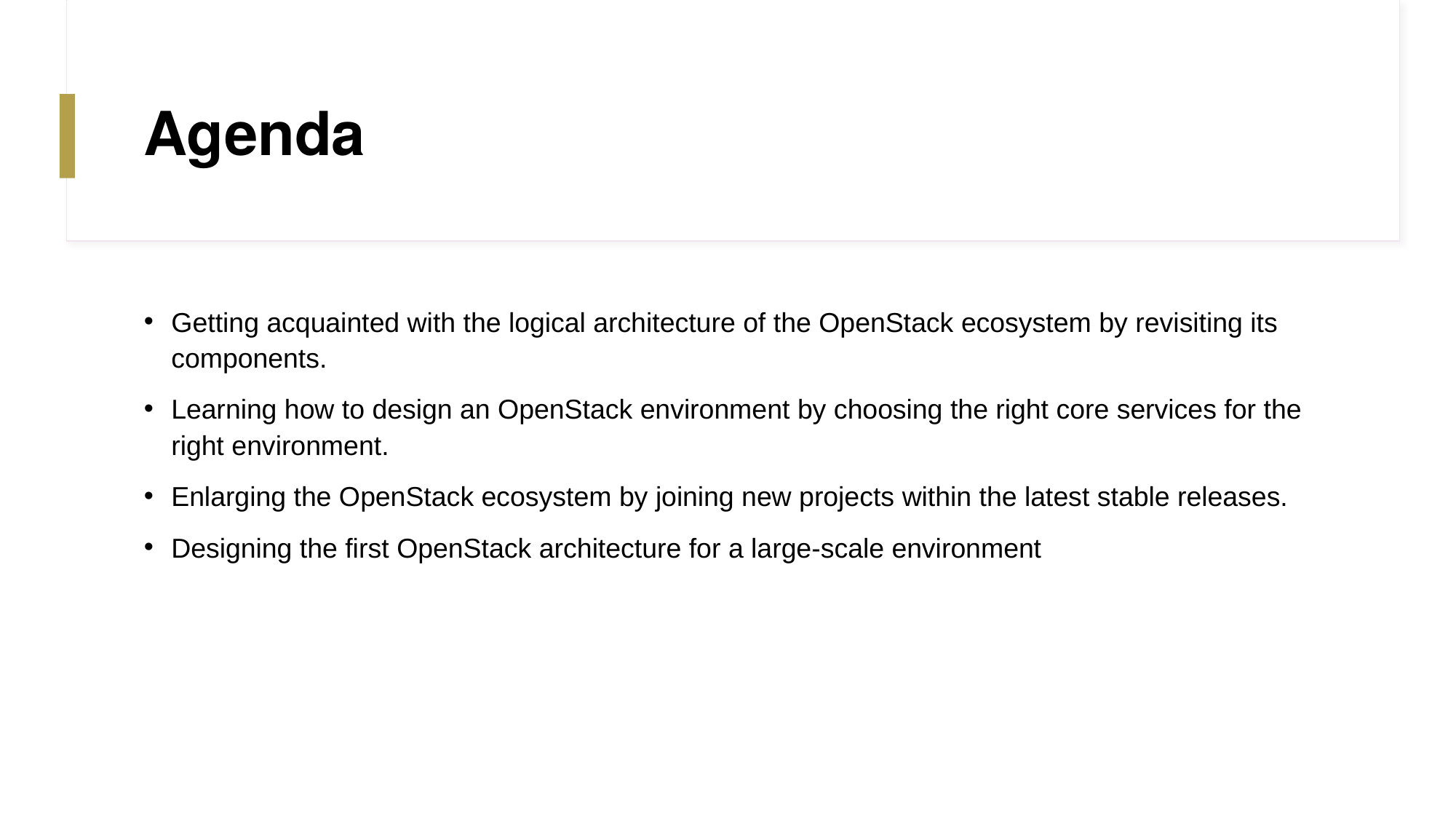

# Agenda
Getting acquainted with the logical architecture of the OpenStack ecosystem by revisiting its components.
Learning how to design an OpenStack environment by choosing the right core services for the right environment.
Enlarging the OpenStack ecosystem by joining new projects within the latest stable releases.
Designing the first OpenStack architecture for a large-scale environment